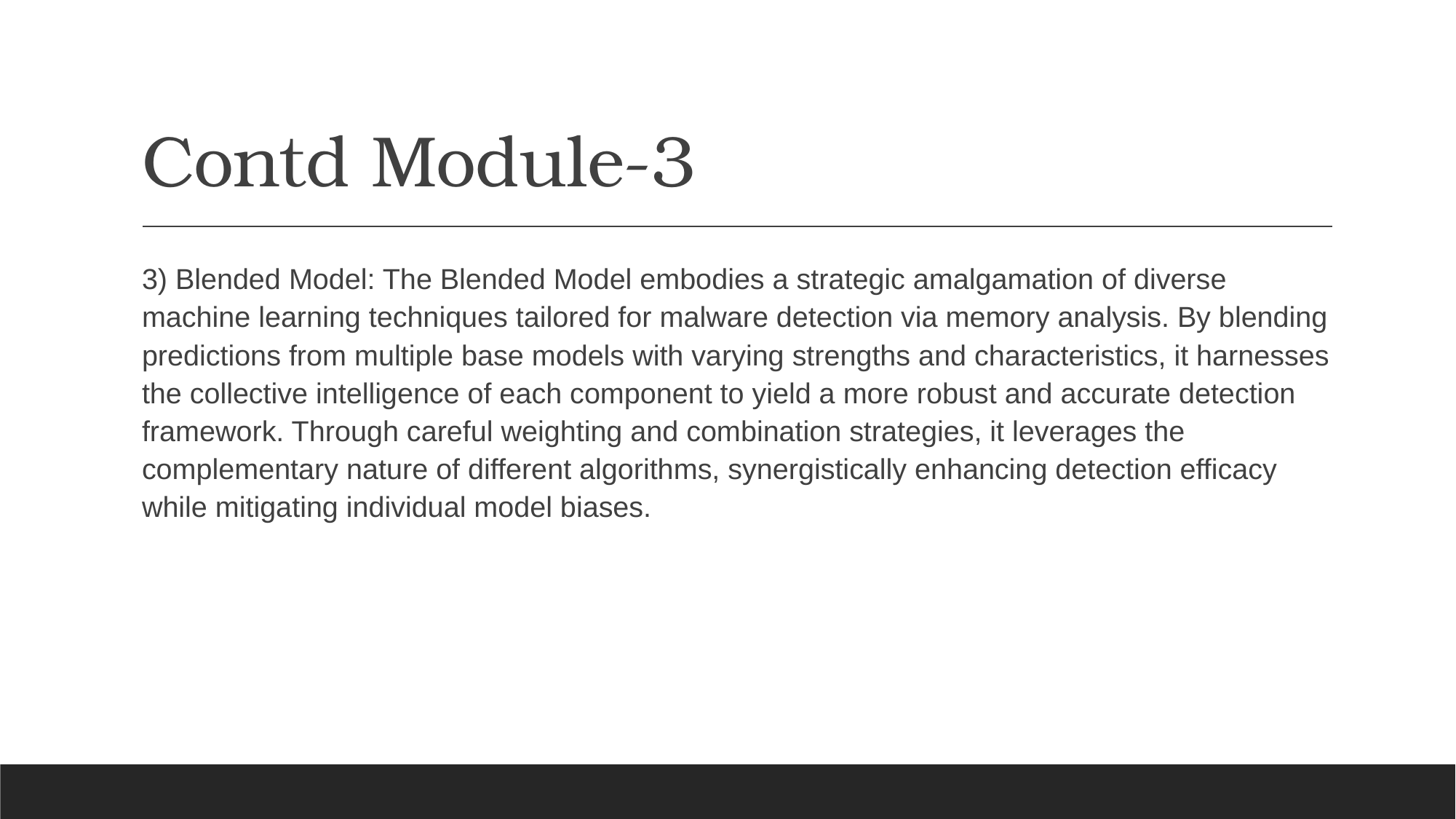

# Contd Module-3
3) Blended Model: The Blended Model embodies a strategic amalgamation of diverse machine learning techniques tailored for malware detection via memory analysis. By blending predictions from multiple base models with varying strengths and characteristics, it harnesses the collective intelligence of each component to yield a more robust and accurate detection framework. Through careful weighting and combination strategies, it leverages the complementary nature of different algorithms, synergistically enhancing detection efficacy while mitigating individual model biases.